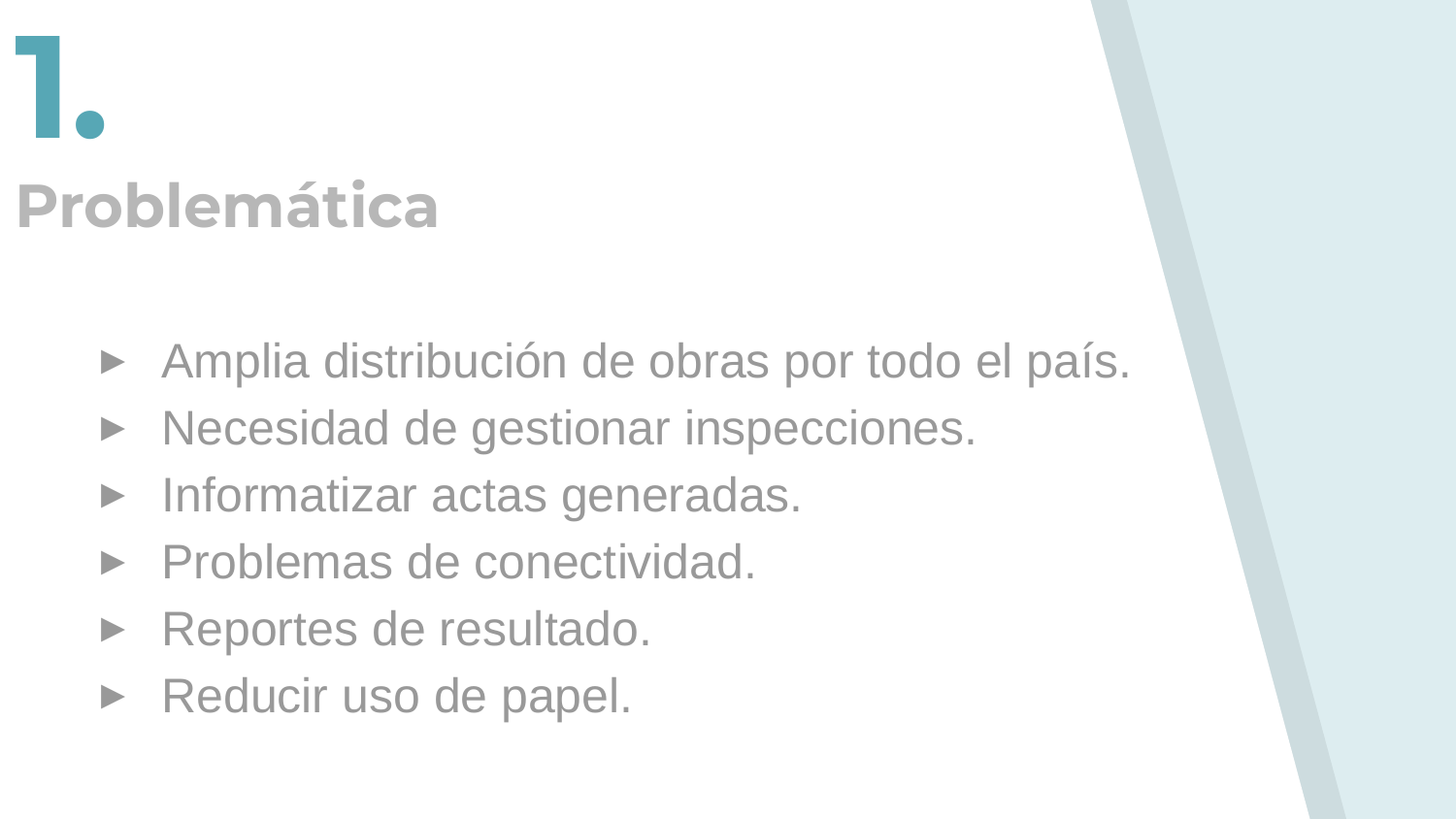

1.
Problemática
Amplia distribución de obras por todo el país.
Necesidad de gestionar inspecciones.
Informatizar actas generadas.
Problemas de conectividad.
Reportes de resultado.
Reducir uso de papel.